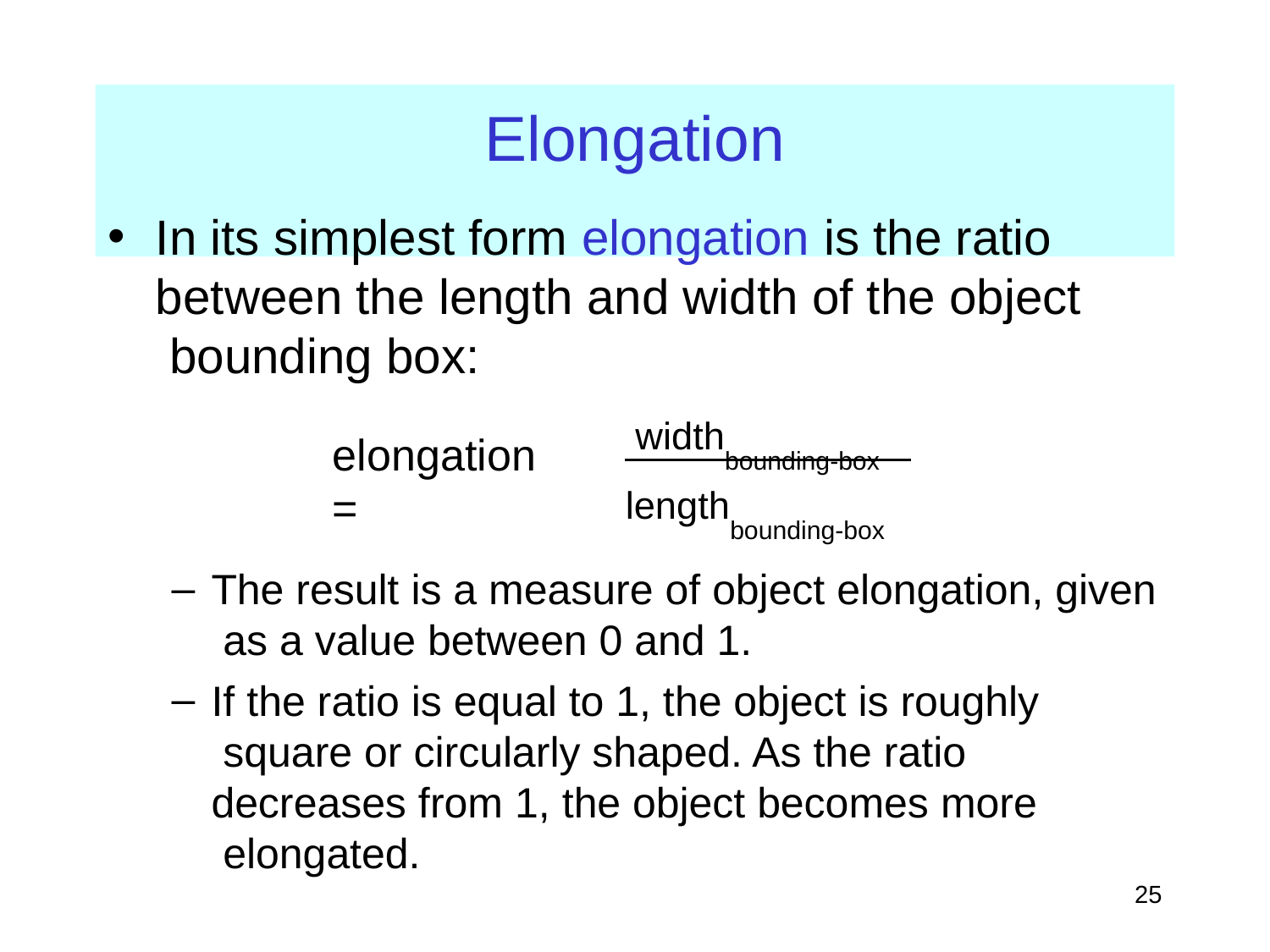

# Elongation
In its simplest form elongation is the ratio  between the length and width of the object  bounding box:
widthbounding-box
elongation	=

lengthbounding-box
The result is a measure of object elongation, given  as a value between 0 and 1.
If the ratio is equal to 1, the object is roughly  square or circularly shaped. As the ratio  decreases from 1, the object becomes more  elongated.
25